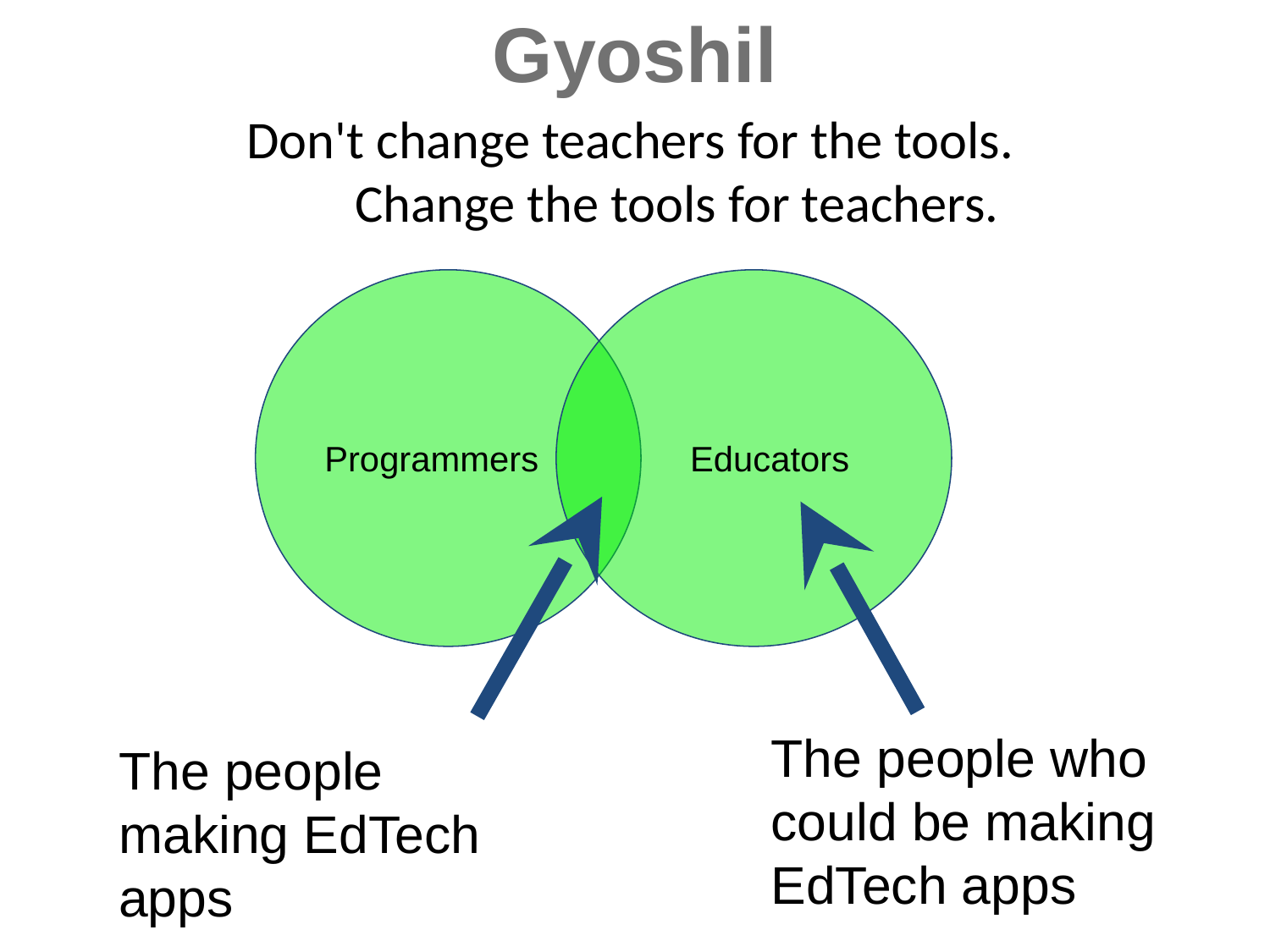

Gyoshil
Don't change teachers for the tools.
         Change the tools for teachers.

Programmers
Educators
The people who could be making EdTech apps
The people making EdTech apps